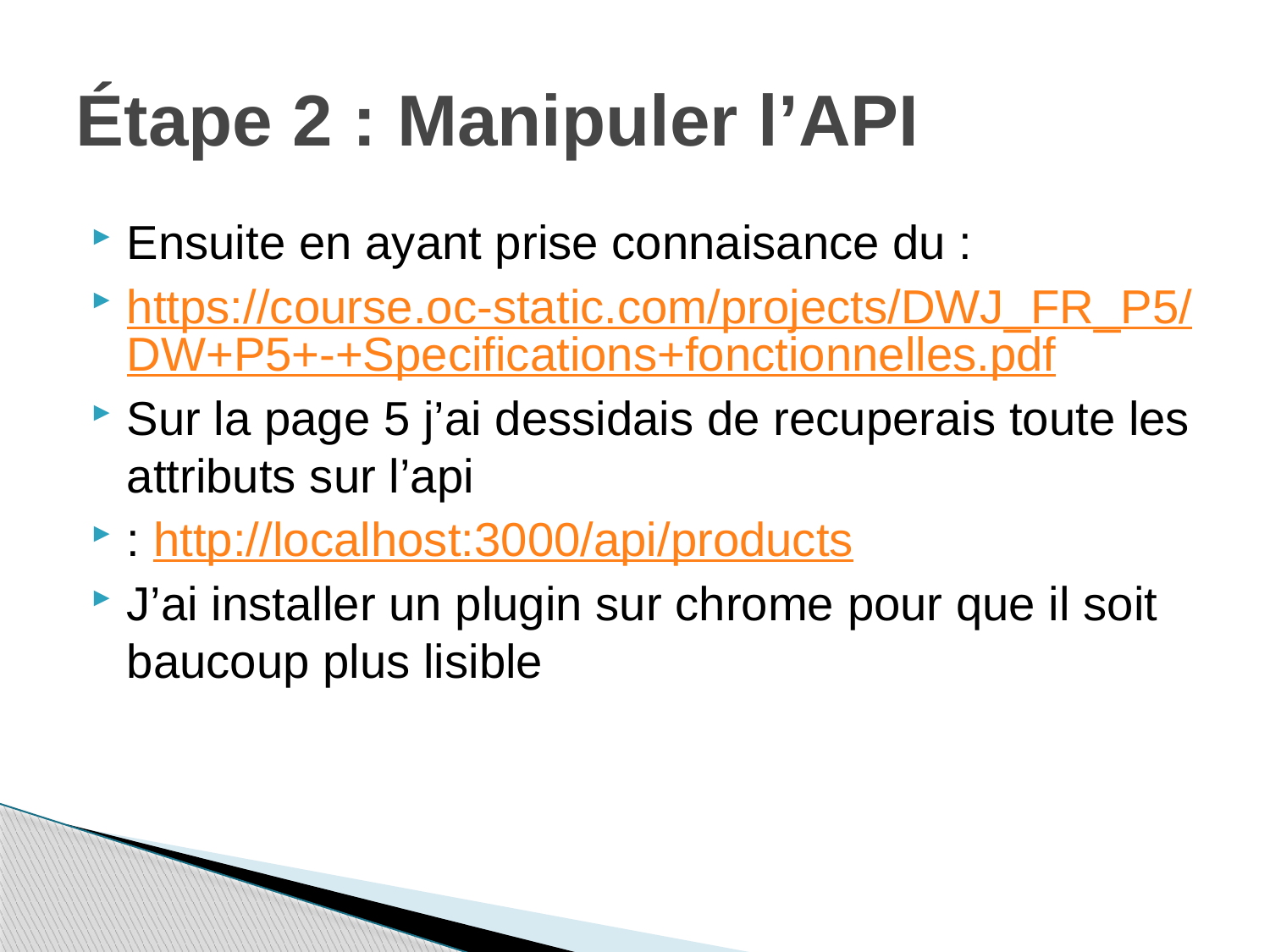

# Étape 2 : Manipuler l’API
Ensuite en ayant prise connaisance du :
https://course.oc-static.com/projects/DWJ_FR_P5/DW+P5+-+Specifications+fonctionnelles.pdf
Sur la page 5 j’ai dessidais de recuperais toute les attributs sur l’api
: http://localhost:3000/api/products
J’ai installer un plugin sur chrome pour que il soit baucoup plus lisible